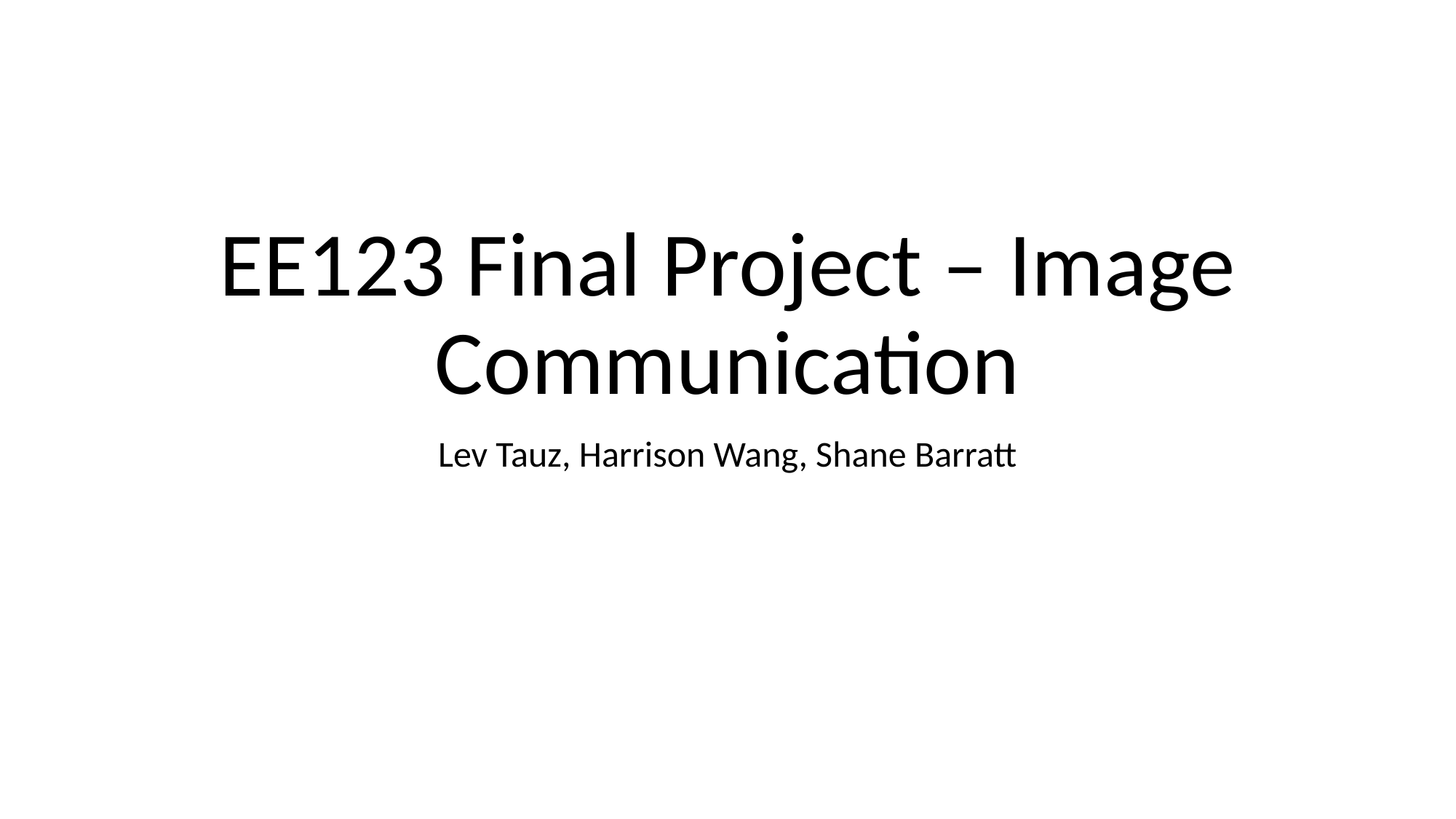

# EE123 Final Project – Image Communication
Lev Tauz, Harrison Wang, Shane Barratt